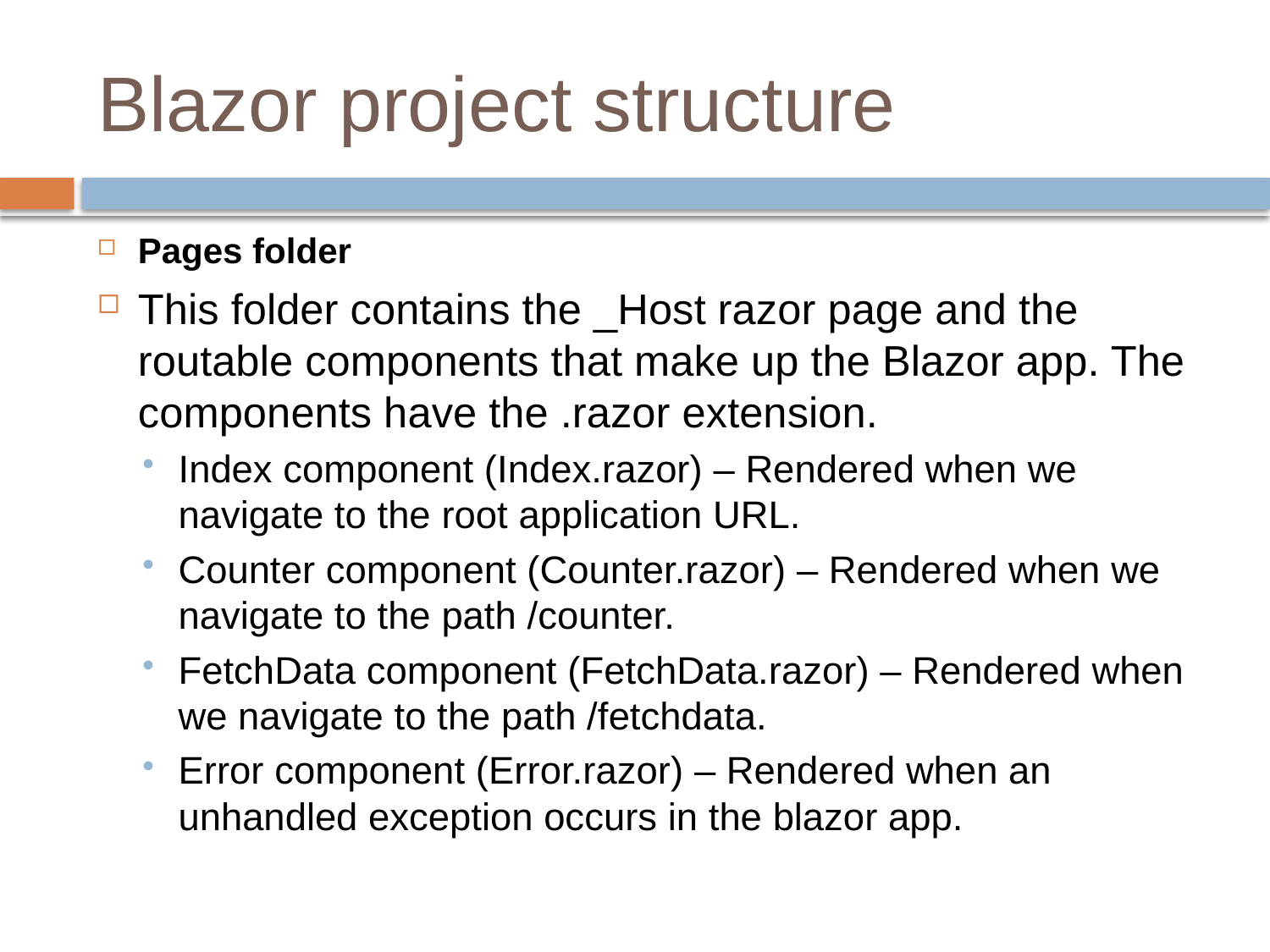

# Blazor project structure
Pages folder
This folder contains the _Host razor page and the routable components that make up the Blazor app. The components have the .razor extension.
Index component (Index.razor) – Rendered when we navigate to the root application URL.
Counter component (Counter.razor) – Rendered when we navigate to the path /counter.
FetchData component (FetchData.razor) – Rendered when we navigate to the path /fetchdata.
Error component (Error.razor) – Rendered when an unhandled exception occurs in the blazor app.